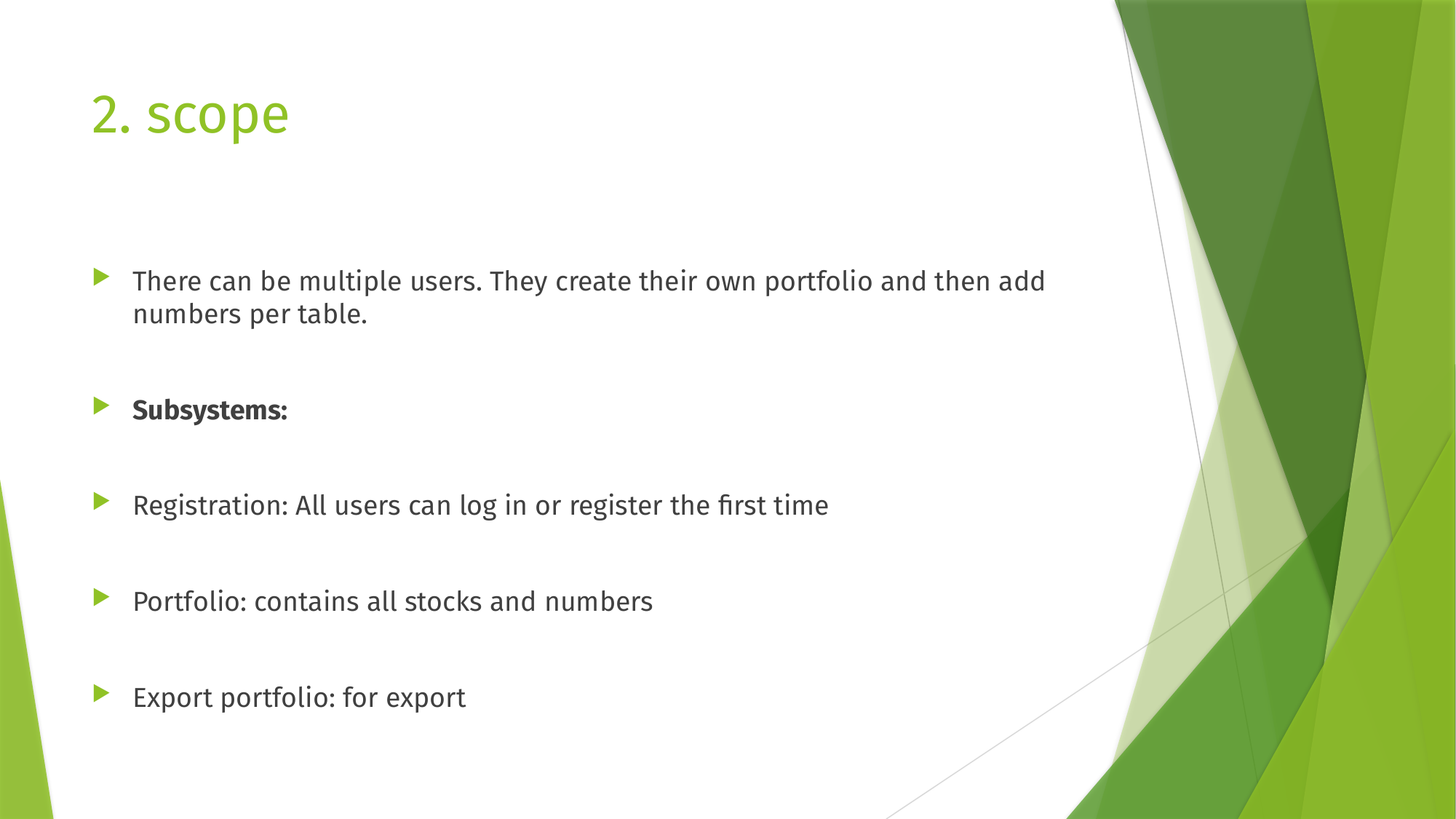

# 2. scope
There can be multiple users. They create their own portfolio and then add numbers per table.

Subsystems:

Registration: All users can log in or register the first time

Portfolio: contains all stocks and numbers

Export portfolio: for export